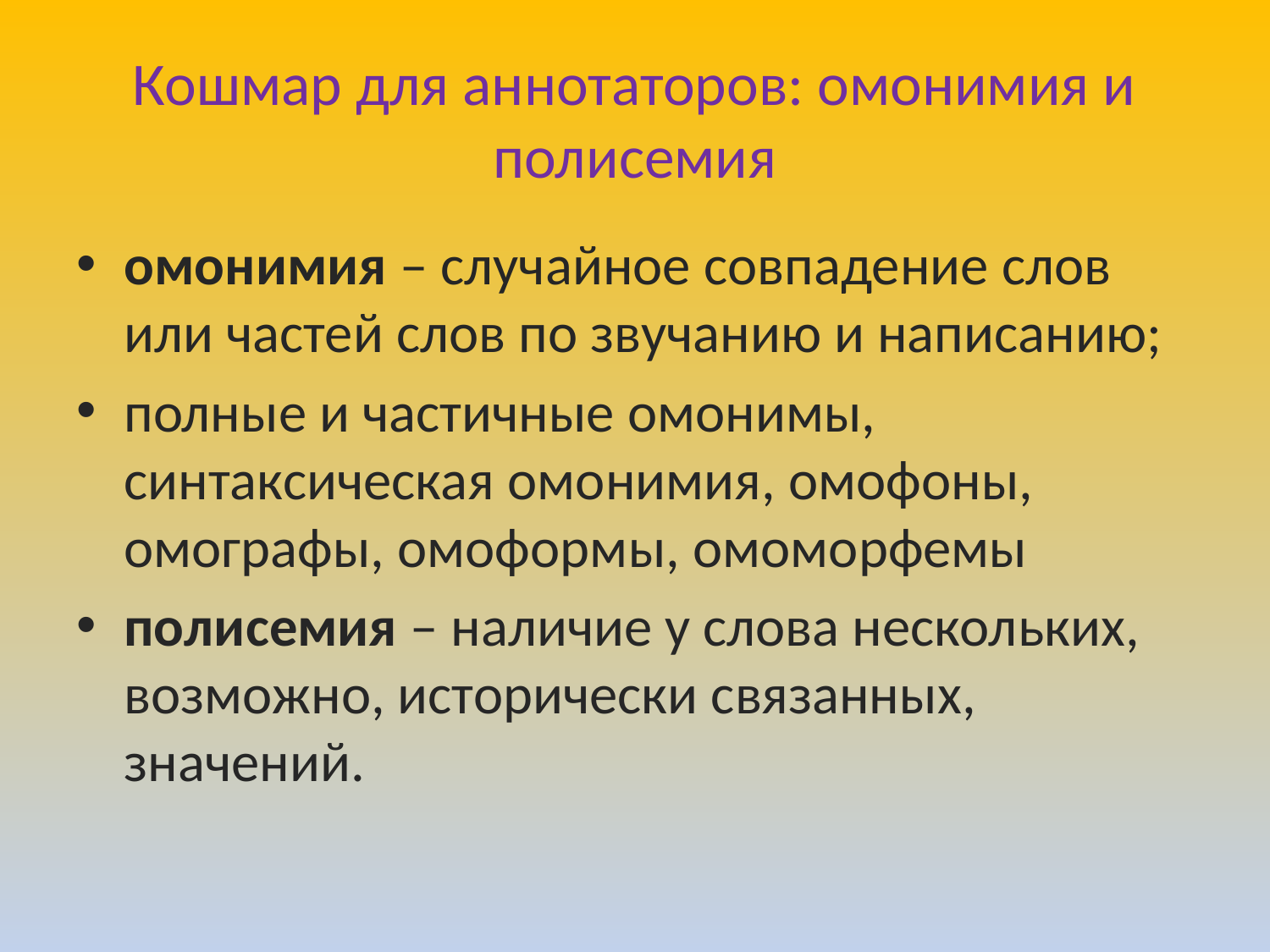

# Кошмар для аннотаторов: омонимия и полисемия
омонимия – случайное совпадение слов или частей слов по звучанию и написанию;
полные и частичные омонимы, синтаксическая омонимия, омофоны, омографы, омоформы, омоморфемы
полисемия – наличие у слова нескольких, возможно, исторически связанных, значений.